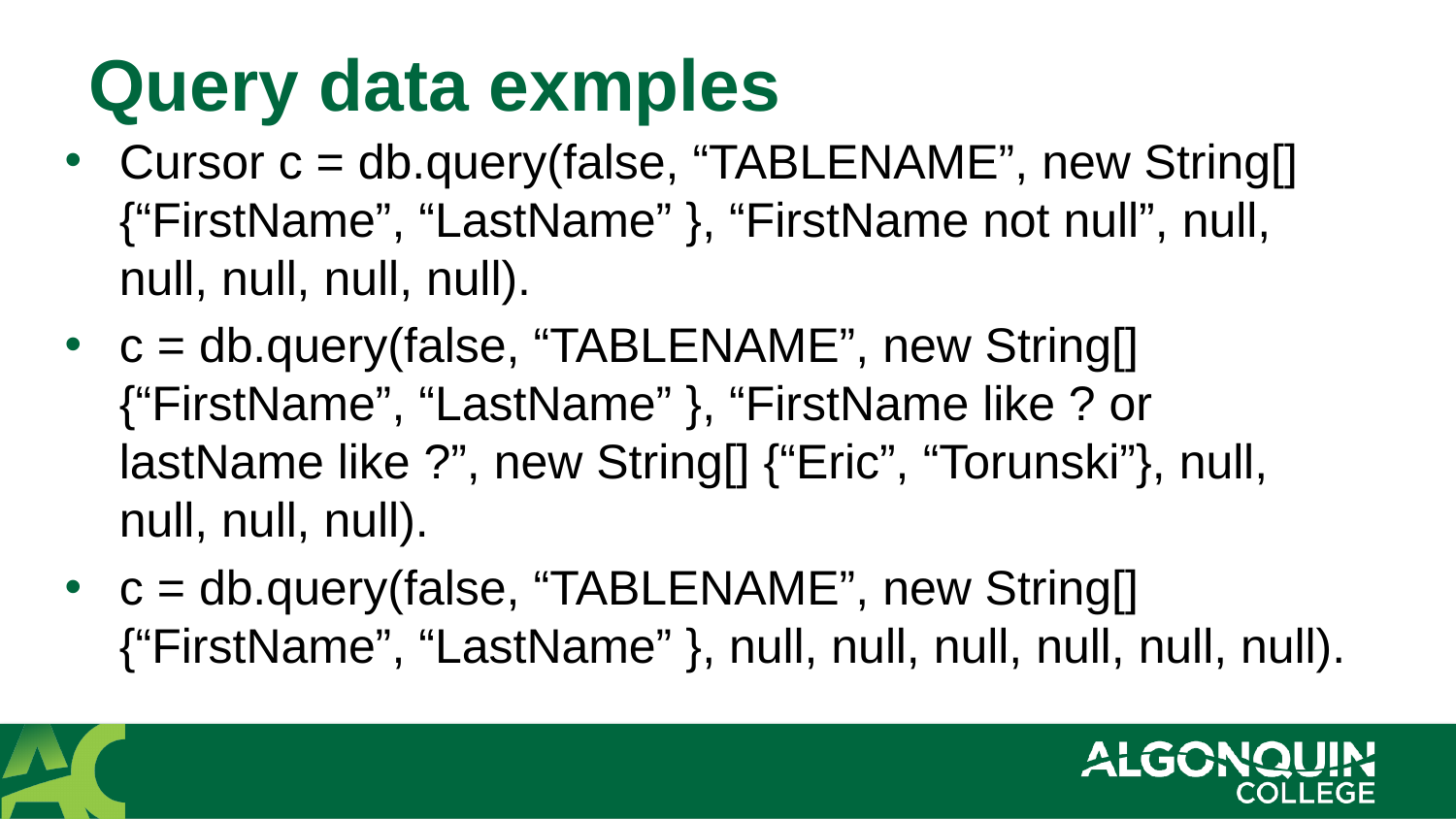

# Query data exmples
Cursor c = db.query(false, “TABLENAME”, new String[] {“FirstName”, “LastName” }, “FirstName not null”, null, null, null, null, null).
c = db.query(false, “TABLENAME”, new String[] {“FirstName”, “LastName” }, “FirstName like ? or lastName like ?”, new String[] {“Eric”, “Torunski”}, null, null, null, null).
c = db.query(false, “TABLENAME”, new String[] {“FirstName”, “LastName” }, null, null, null, null, null, null).